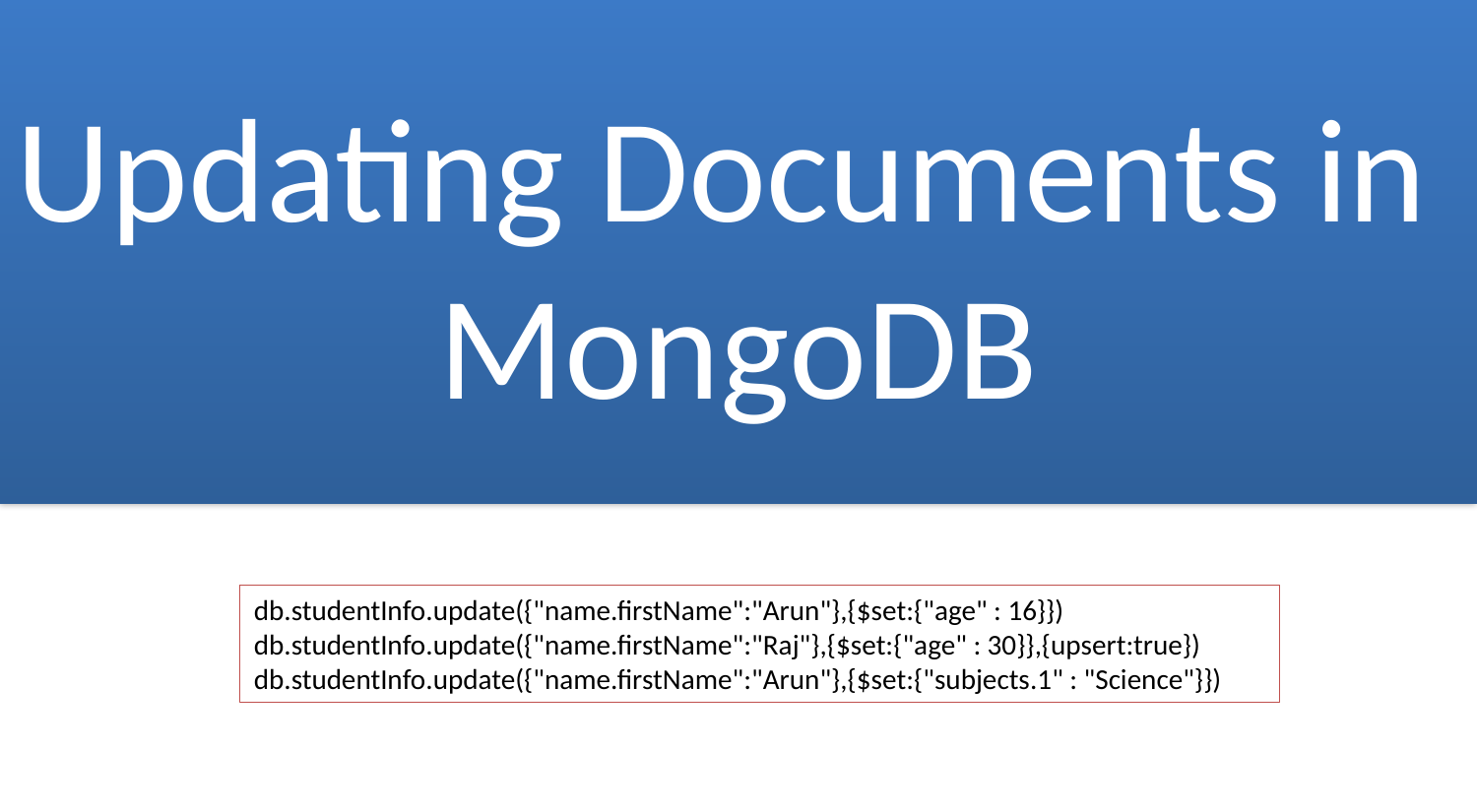

Updating Documents in
MongoDB

db.studentInfo.update({"name.firstName":"Arun"},{$set:{"age" : 16}})
db.studentInfo.update({"name.firstName":"Raj"},{$set:{"age" : 30}},{upsert:true})
db.studentInfo.update({"name.firstName":"Arun"},{$set:{"subjects.1" : "Science"}})